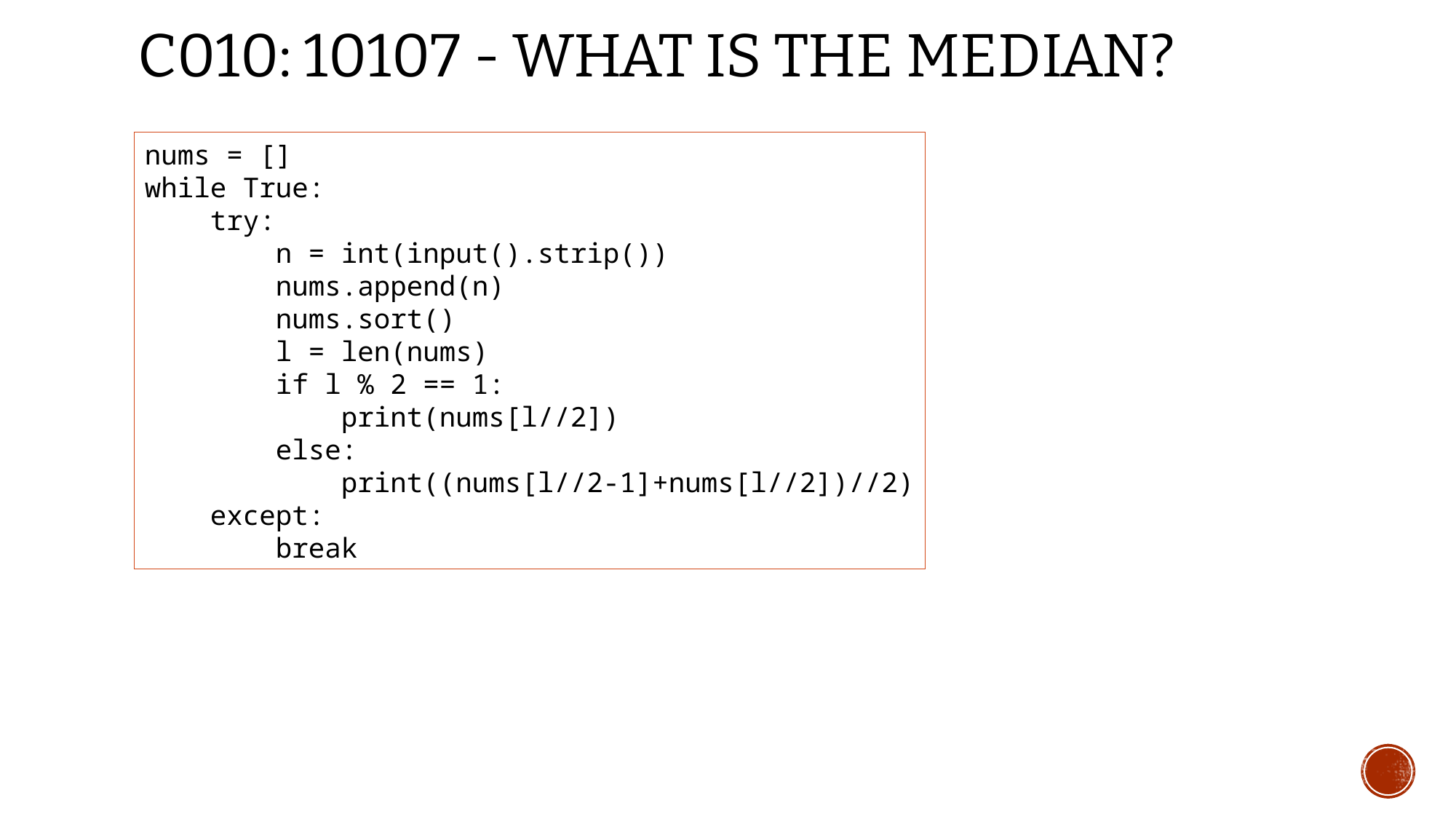

# c010: 10107 - What is the Median?
nums = []
while True:
    try:
        n = int(input().strip())
        nums.append(n)
        nums.sort()
        l = len(nums)
        if l % 2 == 1:
            print(nums[l//2])
        else:
            print((nums[l//2-1]+nums[l//2])//2)
    except:
        break